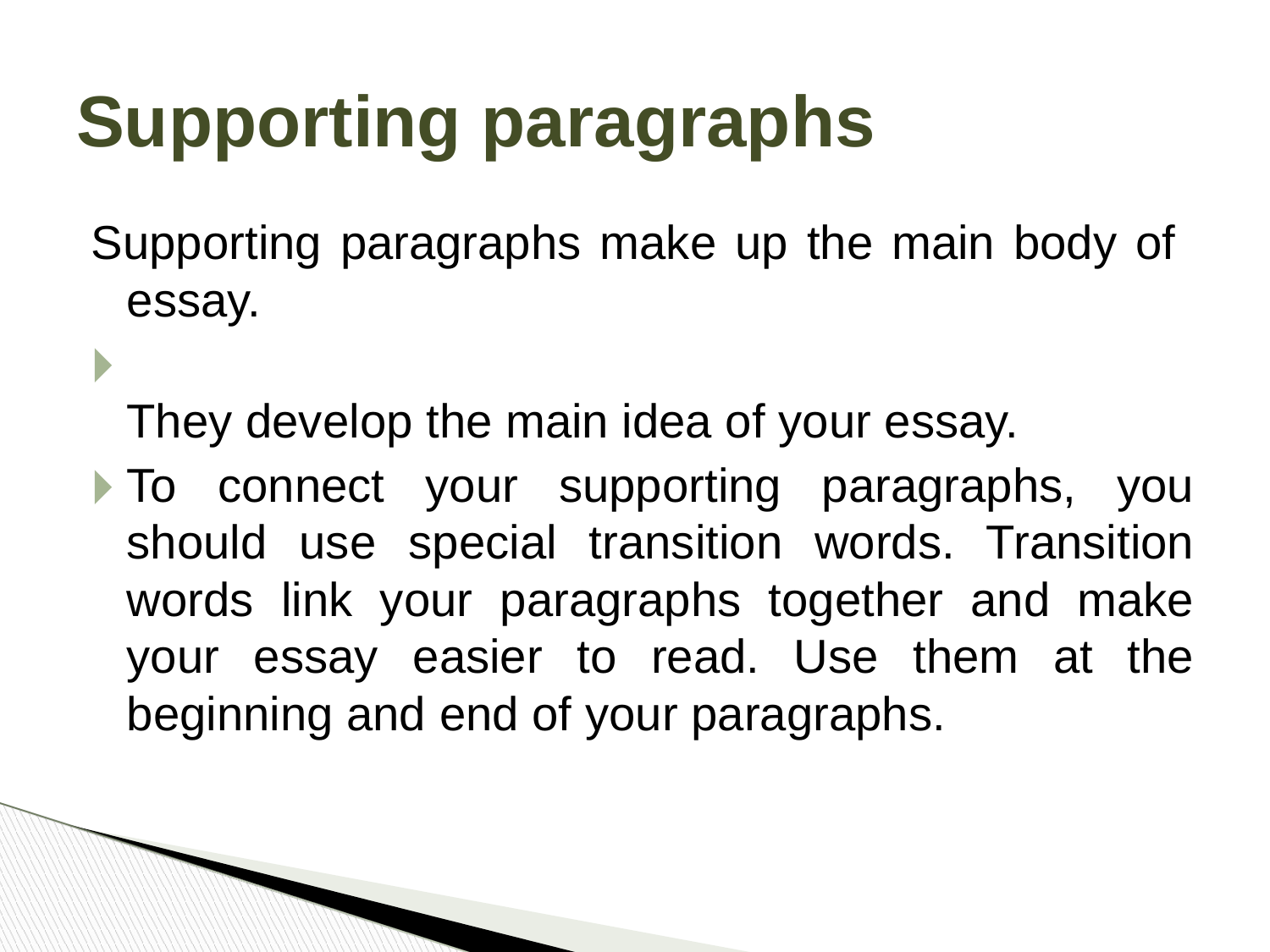

Supporting paragraphs
Supporting paragraphs make up the main body of  essay.
They develop the main idea of your essay.
To connect your supporting paragraphs, you should use special transition words. Transition words link your paragraphs together and make your essay easier to read. Use them at the beginning and end of your paragraphs.